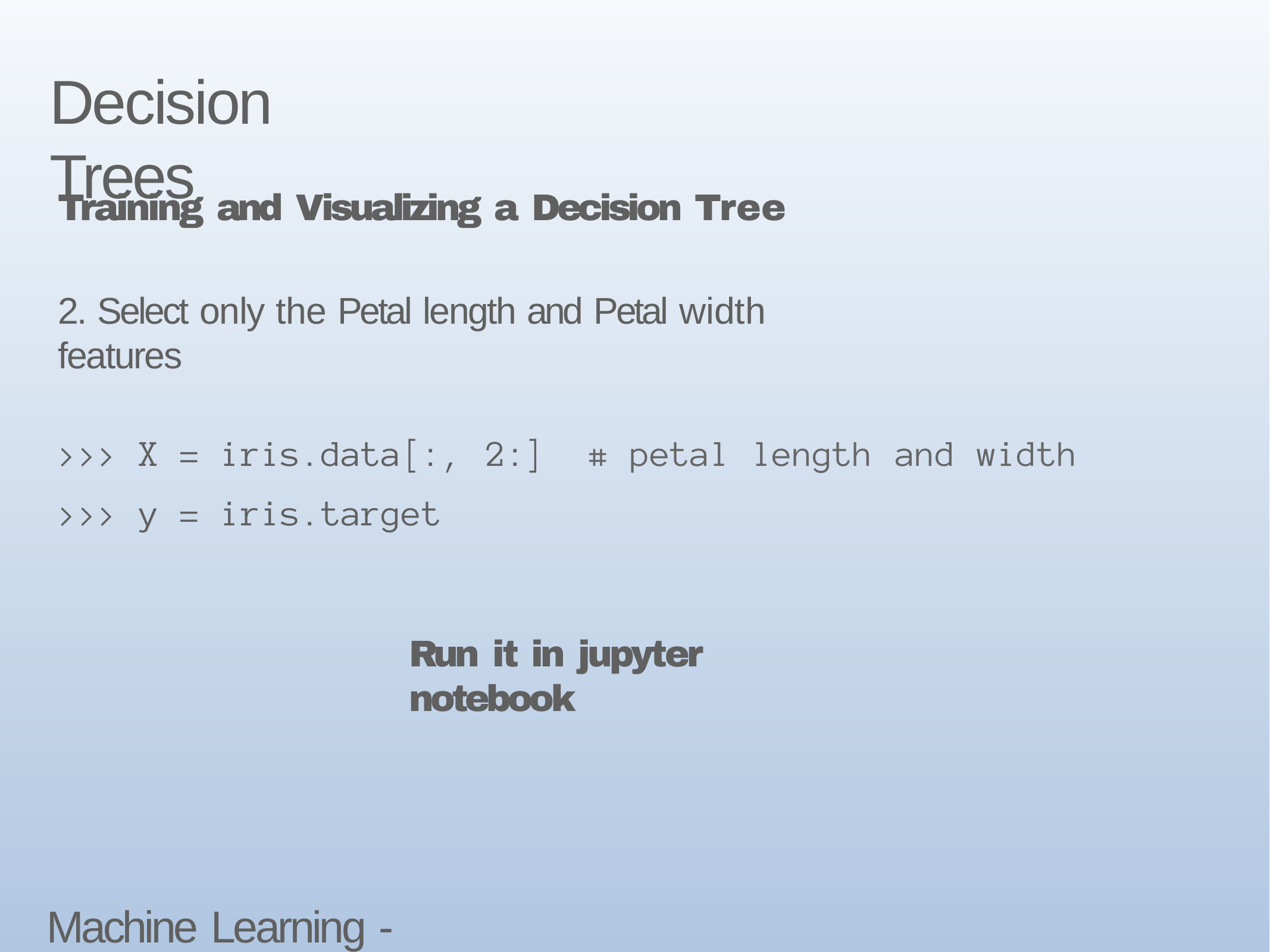

# Decision Trees
Training and Visualizing a Decision Tree

2. Select only the Petal length and Petal width features
| >>> | X | = | iris.data[:, | 2:] | # | petal | length | and | width |
| --- | --- | --- | --- | --- | --- | --- | --- | --- | --- |
| >>> | y | = | iris.target |  |  |  |  |  |  |
Run it in jupyter notebook
Machine Learning - Classfication